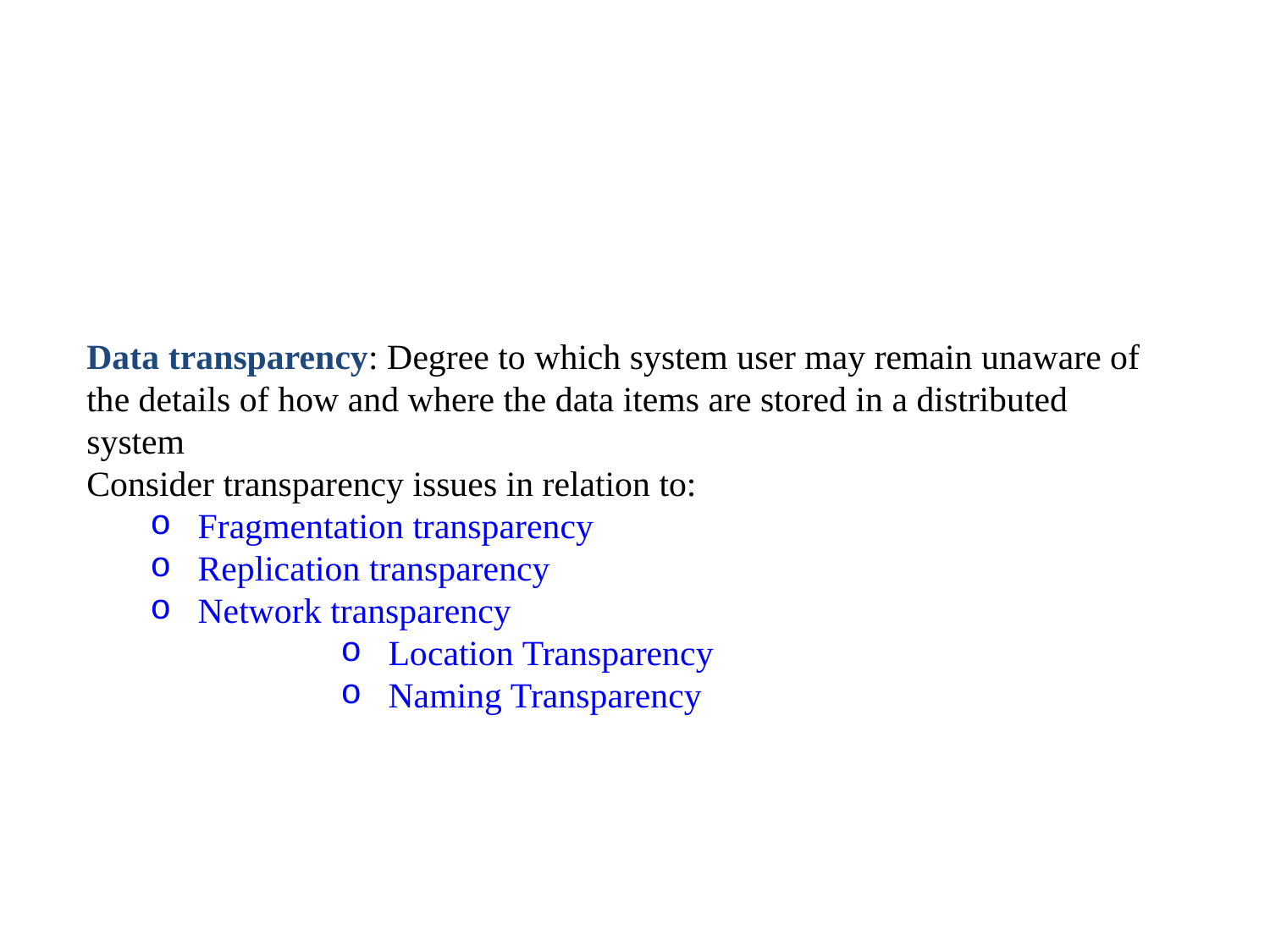

Data transparency: Degree to which system user may remain unaware of the details of how and where the data items are stored in a distributed system
Consider transparency issues in relation to:
Fragmentation transparency
Replication transparency
Network transparency
Location Transparency
Naming Transparency